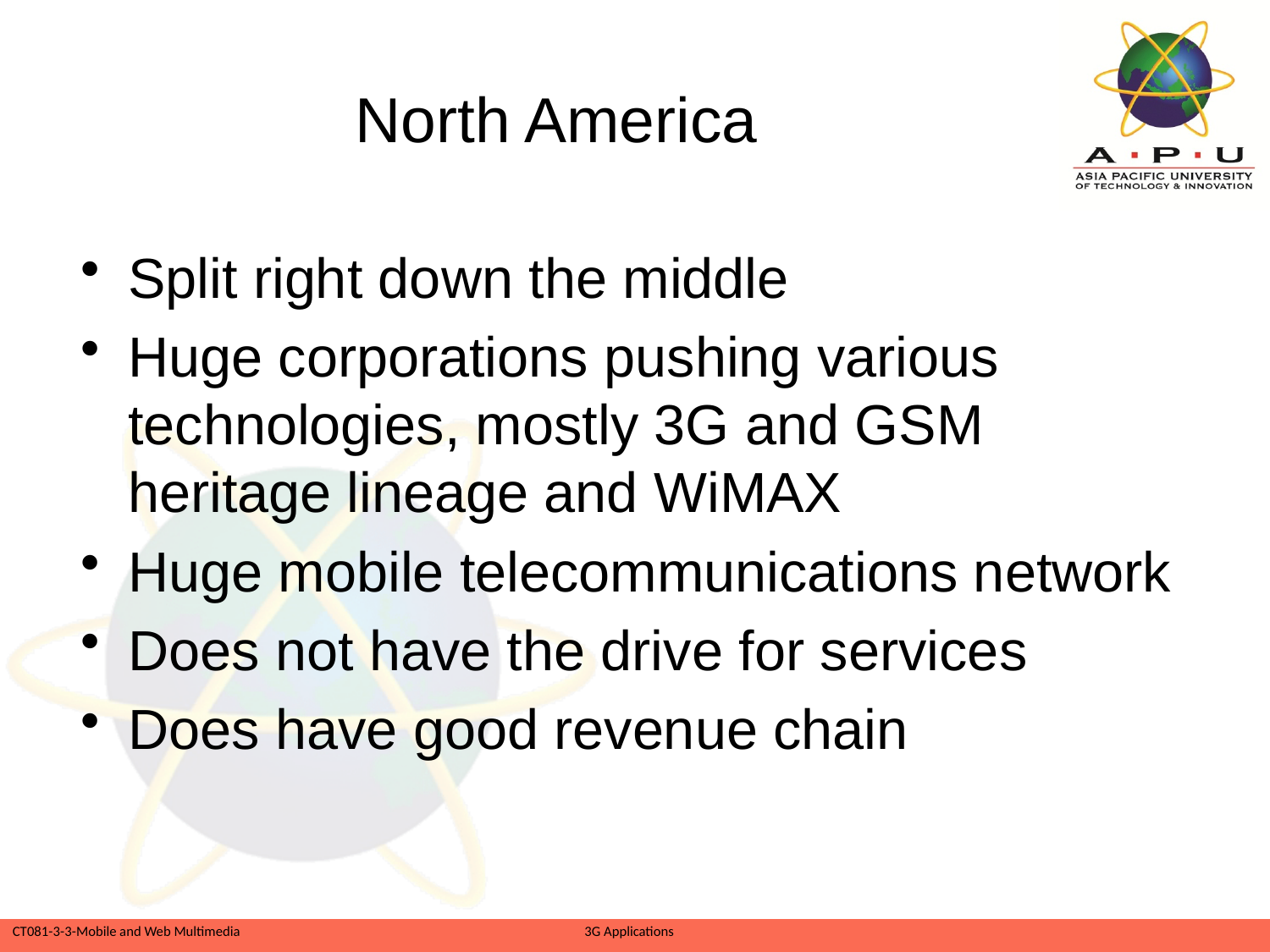

# North America
Split right down the middle
Huge corporations pushing various technologies, mostly 3G and GSM heritage lineage and WiMAX
Huge mobile telecommunications network
Does not have the drive for services
Does have good revenue chain